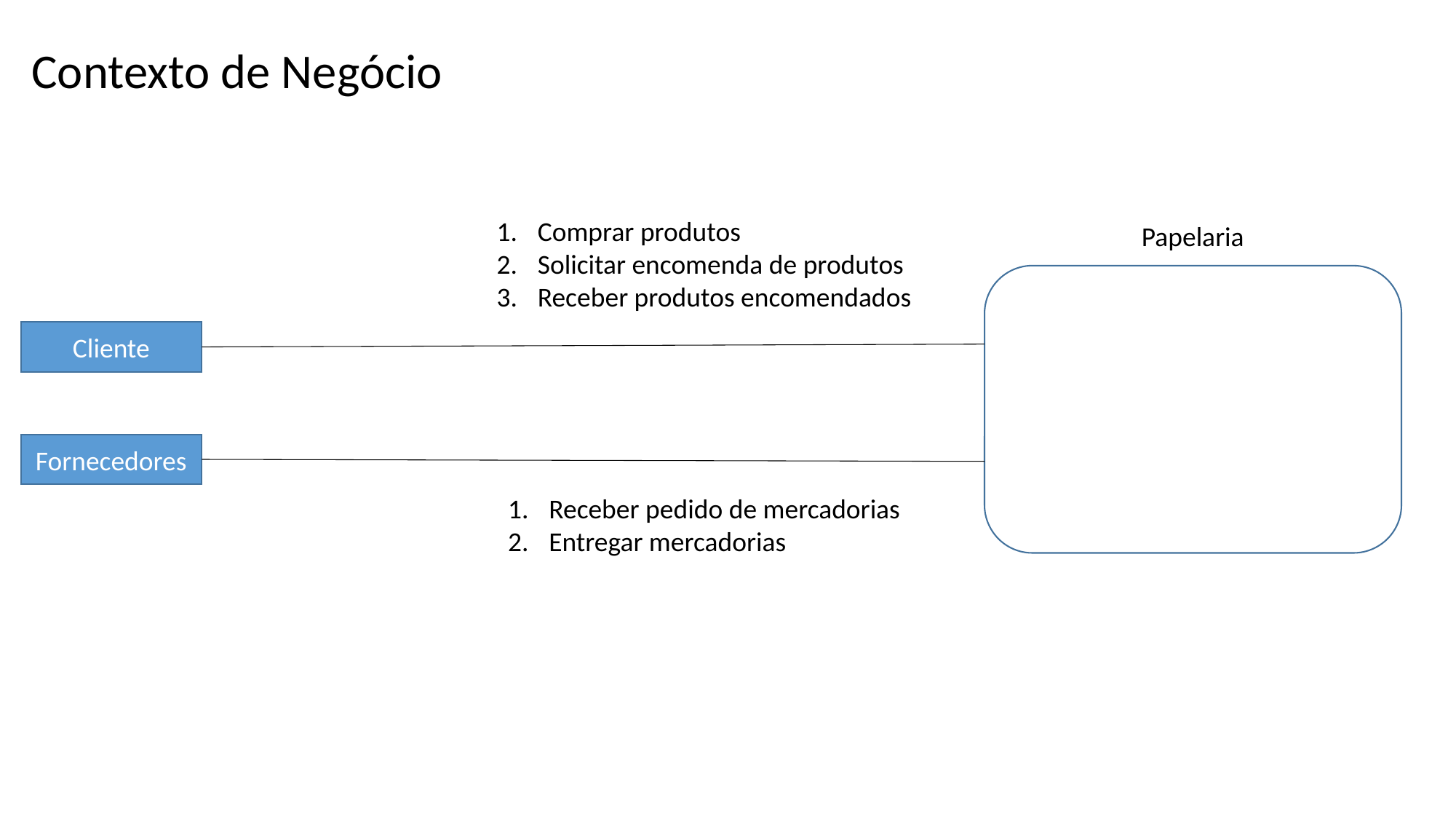

Contexto de Negócio
Comprar produtos
Solicitar encomenda de produtos
Receber produtos encomendados
Papelaria

Cliente
Fornecedores
Receber pedido de mercadorias
Entregar mercadorias